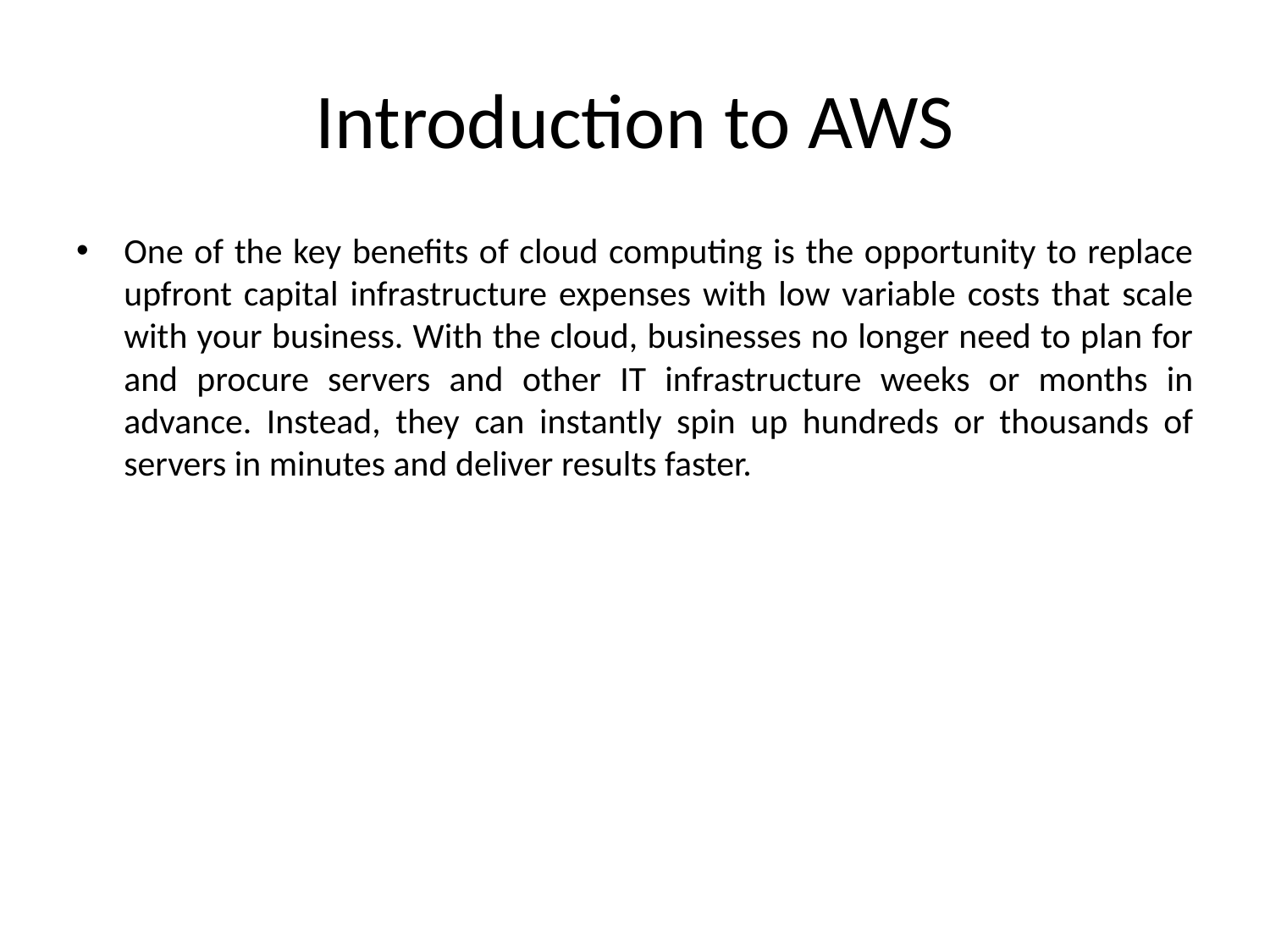

# Introduction to AWS
One of the key benefits of cloud computing is the opportunity to replace upfront capital infrastructure expenses with low variable costs that scale with your business. With the cloud, businesses no longer need to plan for and procure servers and other IT infrastructure weeks or months in advance. Instead, they can instantly spin up hundreds or thousands of servers in minutes and deliver results faster.